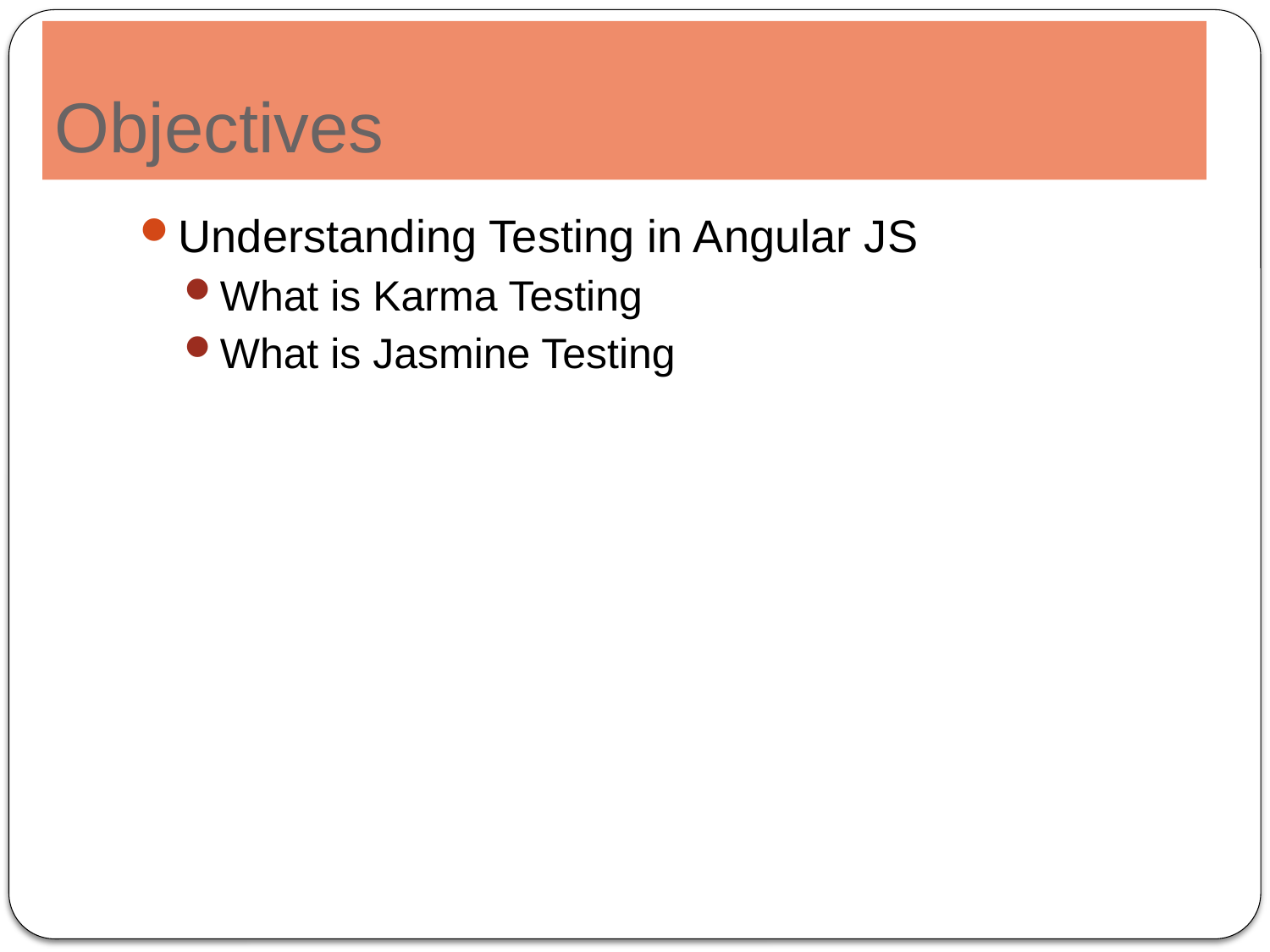

# Objectives
Understanding Testing in Angular JS
What is Karma Testing
What is Jasmine Testing